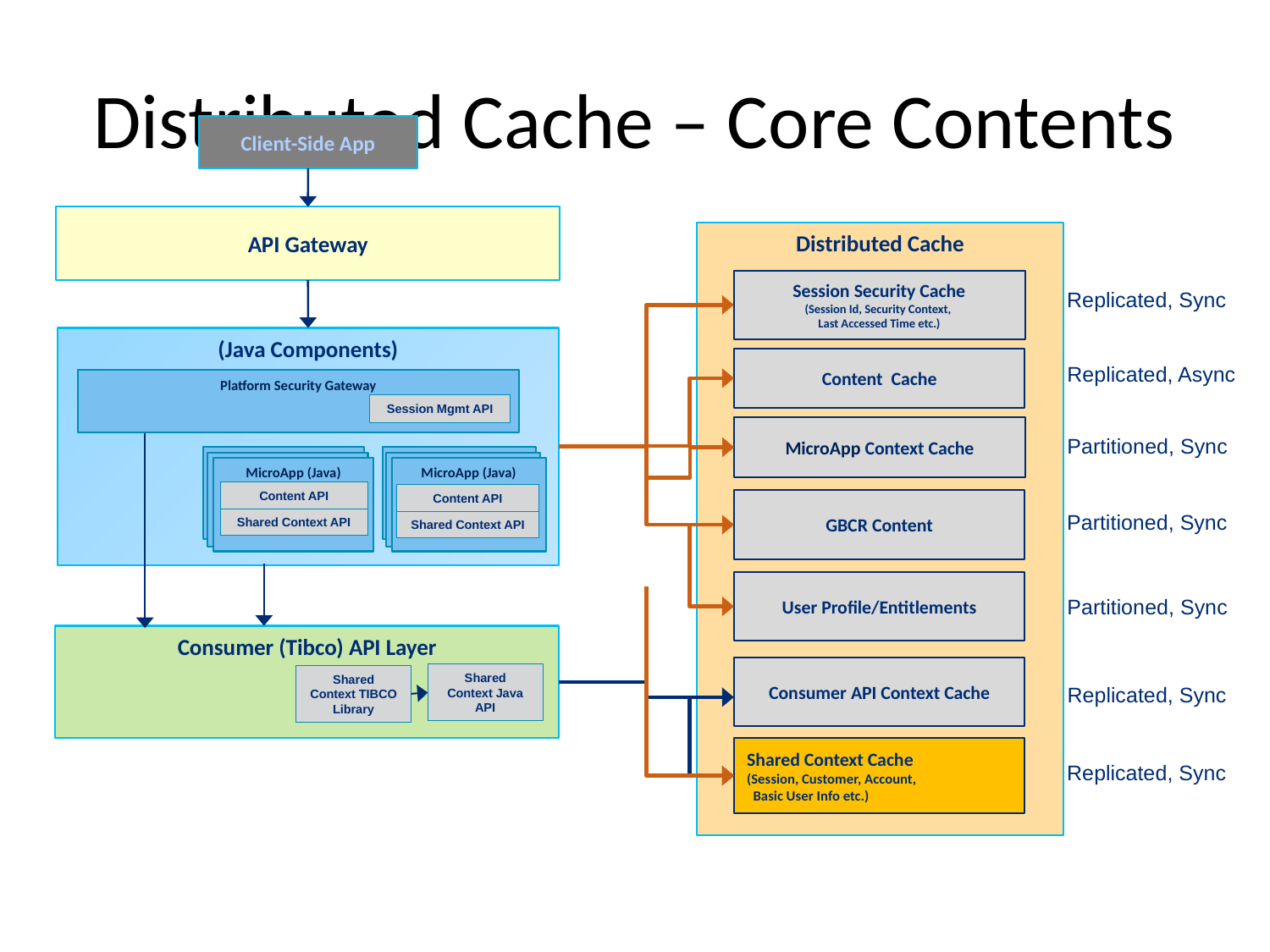

# Distributed Cache – Core Contents
Client-Side App
API Gateway
Distributed Cache
Session Security Cache
(Session Id, Security Context,
Last Accessed Time etc.)
Replicated, Sync
(Java Components)
Content  Cache
Replicated, Async
Platform Security Gateway
Session Mgmt API
MicroApp Context Cache
Partitioned, Sync

MicroApp (Java)
MicroApp (Java)
Content API
Content API
GBCR Content
Partitioned, Sync
Shared Context API
Shared Context API
User Profile/Entitlements
Partitioned, Sync
Consumer (Tibco) API Layer
Consumer API Context Cache
Shared Context Java API
Shared Context TIBCO Library
Replicated, Sync
Shared Context Cache
(Session, Customer, Account,
  Basic User Info etc.)
Replicated, Sync